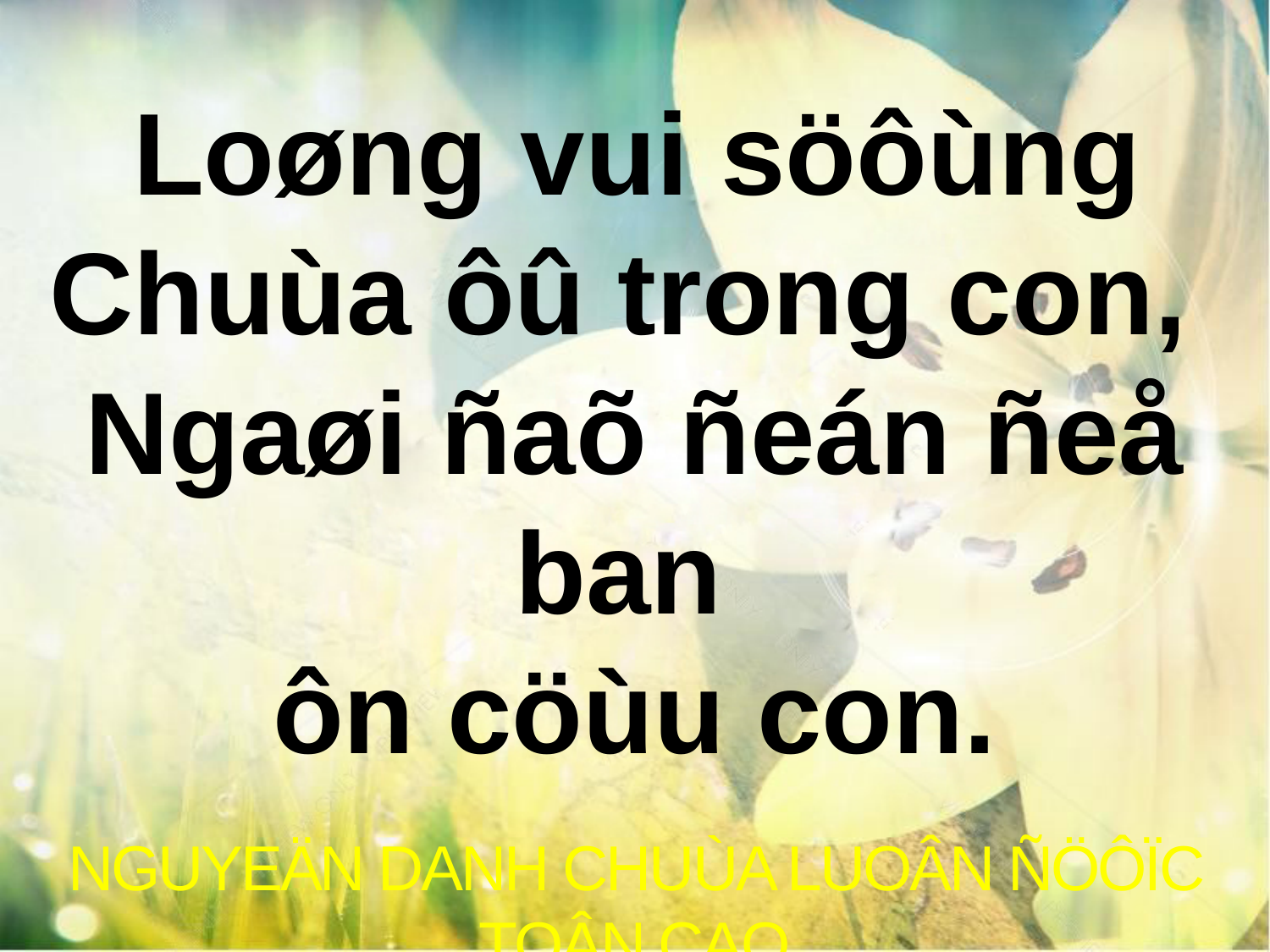

Loøng vui söôùng
Chuùa ôû trong con,
Ngaøi ñaõ ñeán ñeå ban
ôn cöùu con.
NGUYEÄN DANH CHUÙA LUOÂN ÑÖÔÏC TOÂN CAO